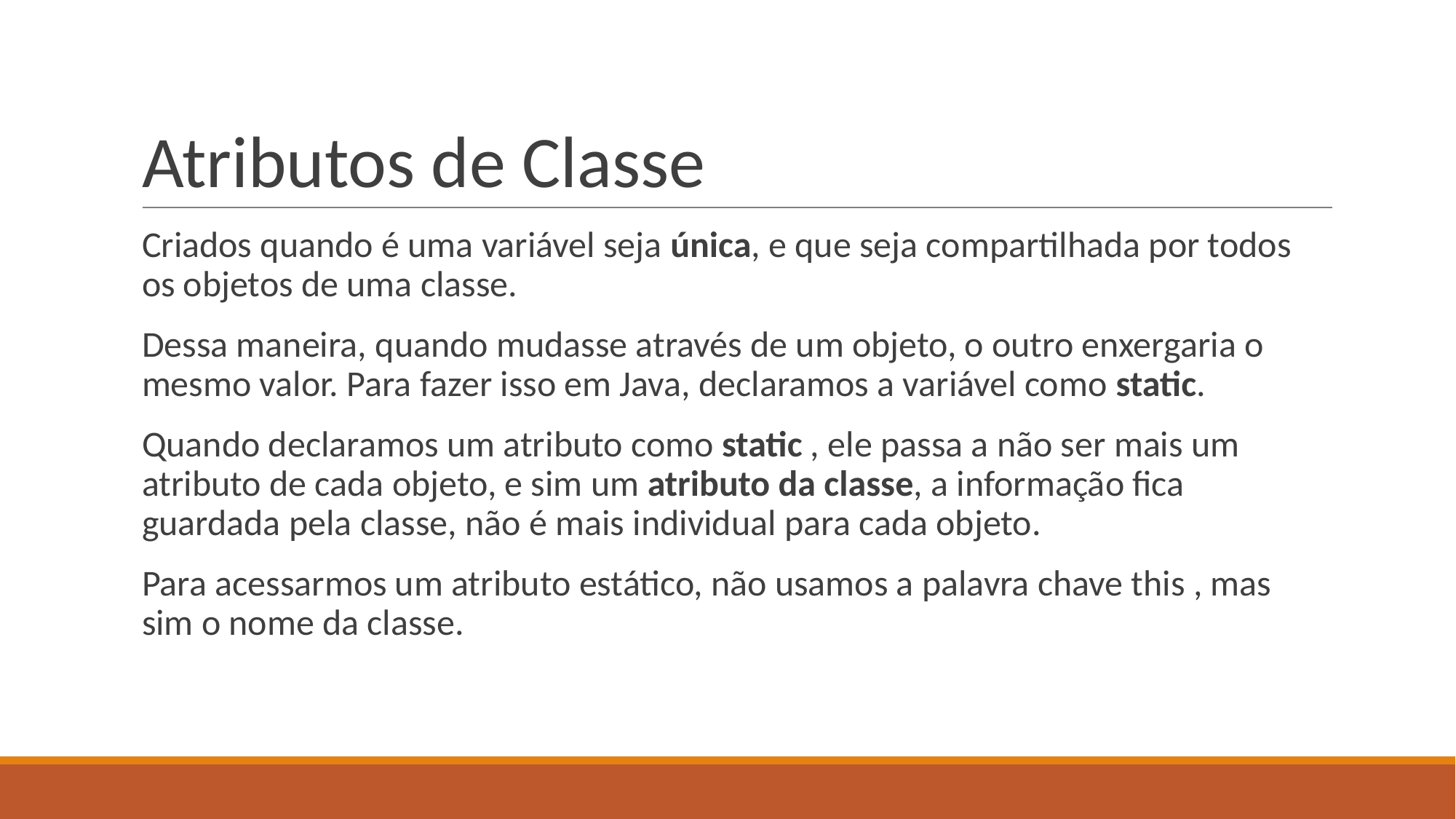

# Atributos de Classe
Criados quando é uma variável seja única, e que seja compartilhada por todos os objetos de uma classe.
Dessa maneira, quando mudasse através de um objeto, o outro enxergaria o mesmo valor. Para fazer isso em Java, declaramos a variável como static.
Quando declaramos um atributo como static , ele passa a não ser mais um atributo de cada objeto, e sim um atributo da classe, a informação fica guardada pela classe, não é mais individual para cada objeto.
Para acessarmos um atributo estático, não usamos a palavra chave this , mas sim o nome da classe.